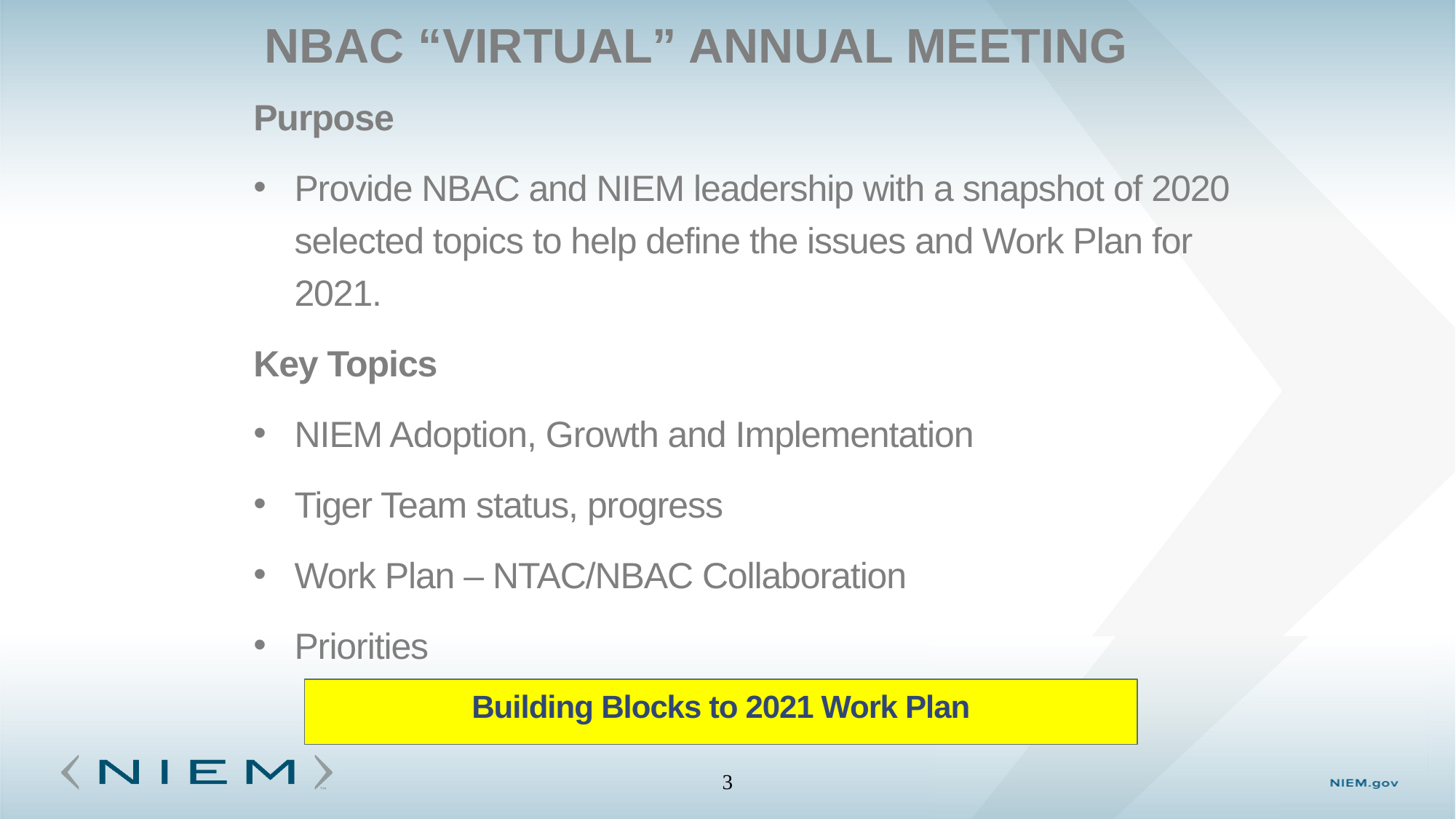

# NBAC “Virtual” Annual Meeting
Purpose
Provide NBAC and NIEM leadership with a snapshot of 2020 selected topics to help define the issues and Work Plan for 2021.
Key Topics
NIEM Adoption, Growth and Implementation
Tiger Team status, progress
Work Plan – NTAC/NBAC Collaboration
Priorities
Building Blocks to 2021 Work Plan
3